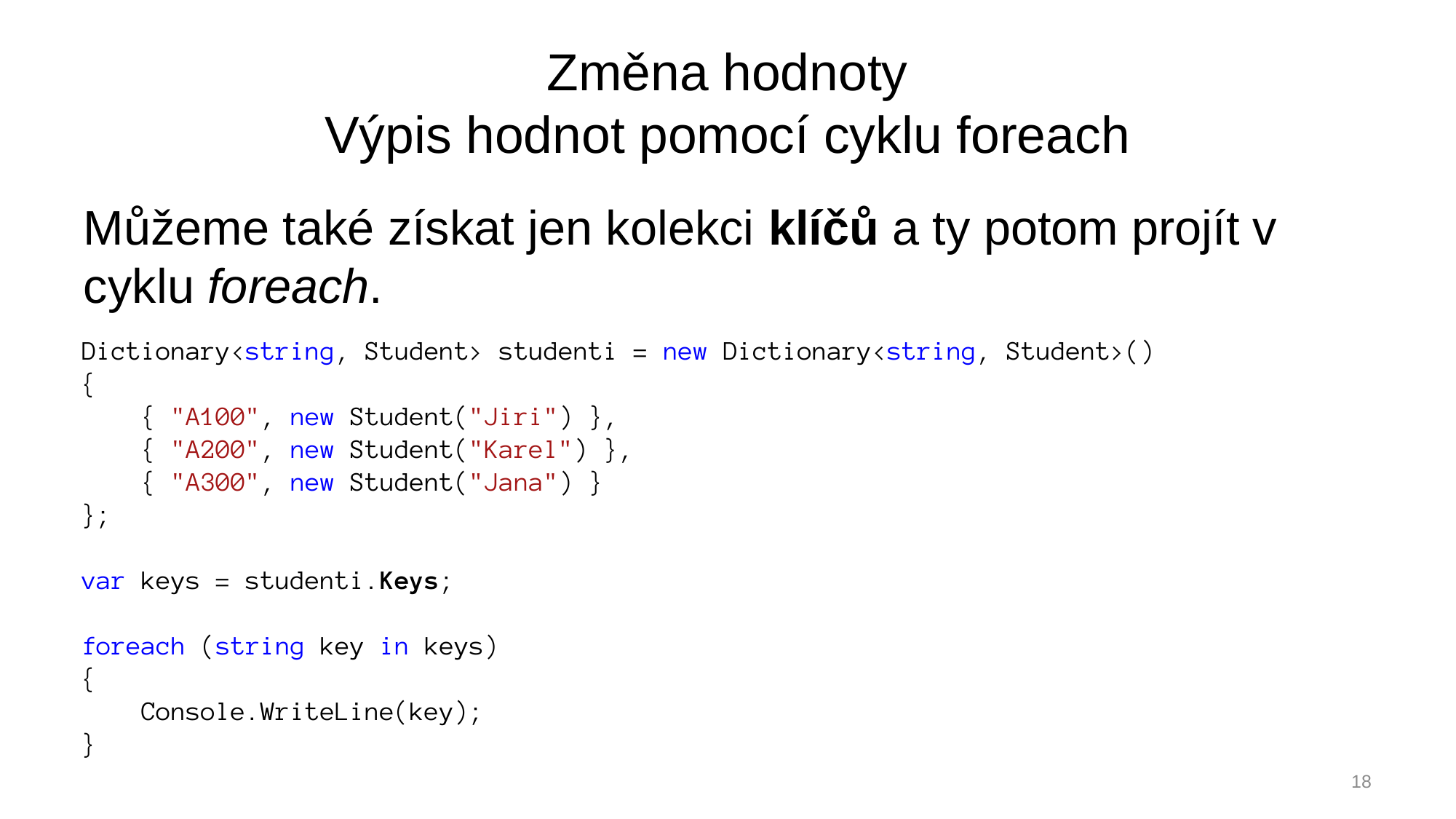

# Změna hodnoty Výpis hodnot pomocí cyklu foreach
Můžeme také získat jen kolekci klíčů a ty potom projít v cyklu foreach.
Dictionary<string, Student> studenti = new Dictionary<string, Student>()
{
    { "A100", new Student("Jiri") },
    { "A200", new Student("Karel") },
    { "A300", new Student("Jana") }
};

var keys = studenti.Keys;

foreach (string key in keys)
{
    Console.WriteLine(key);
}
18